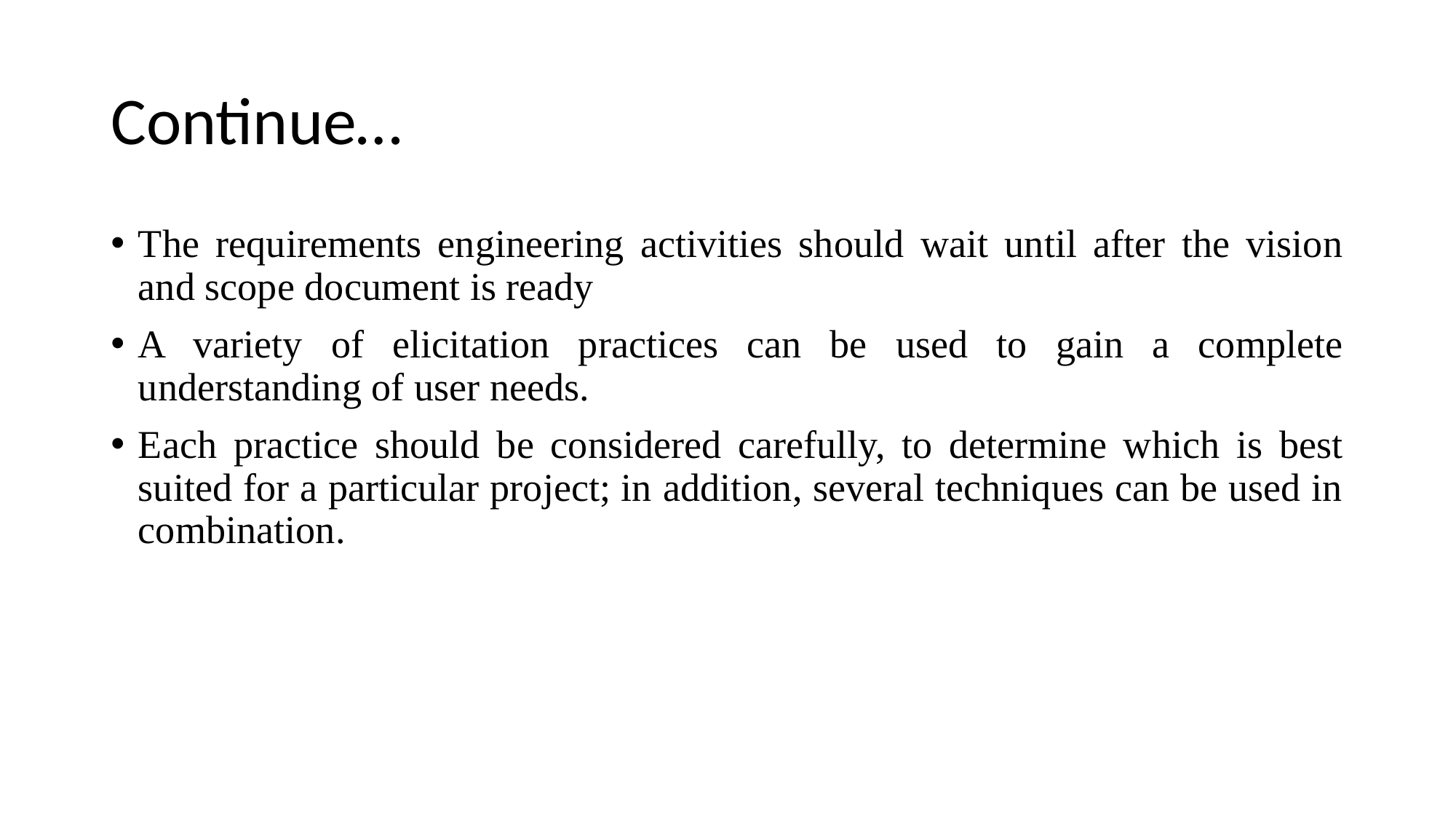

# Continue…
The requirements engineering activities should wait until after the vision and scope document is ready
A variety of elicitation practices can be used to gain a complete understanding of user needs.
Each practice should be considered carefully, to determine which is best suited for a particular project; in addition, several techniques can be used in combination.